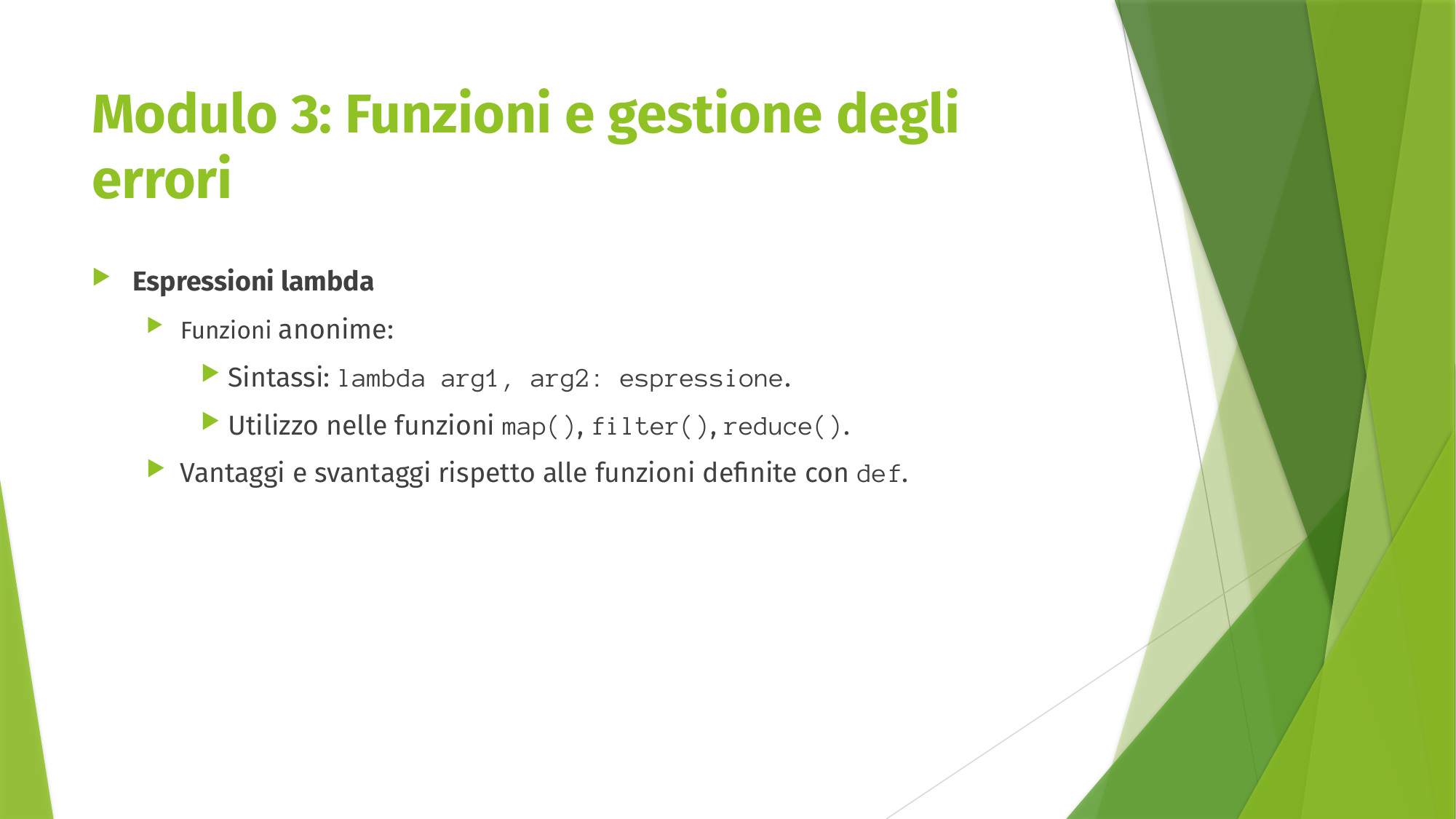

# Modulo 3: Funzioni e gestione degli errori

Espressioni lambda
Funzioni anonime:
Sintassi: lambda arg1, arg2: espressione.
Utilizzo nelle funzioni map(), filter(), reduce().
Vantaggi e svantaggi rispetto alle funzioni definite con def.